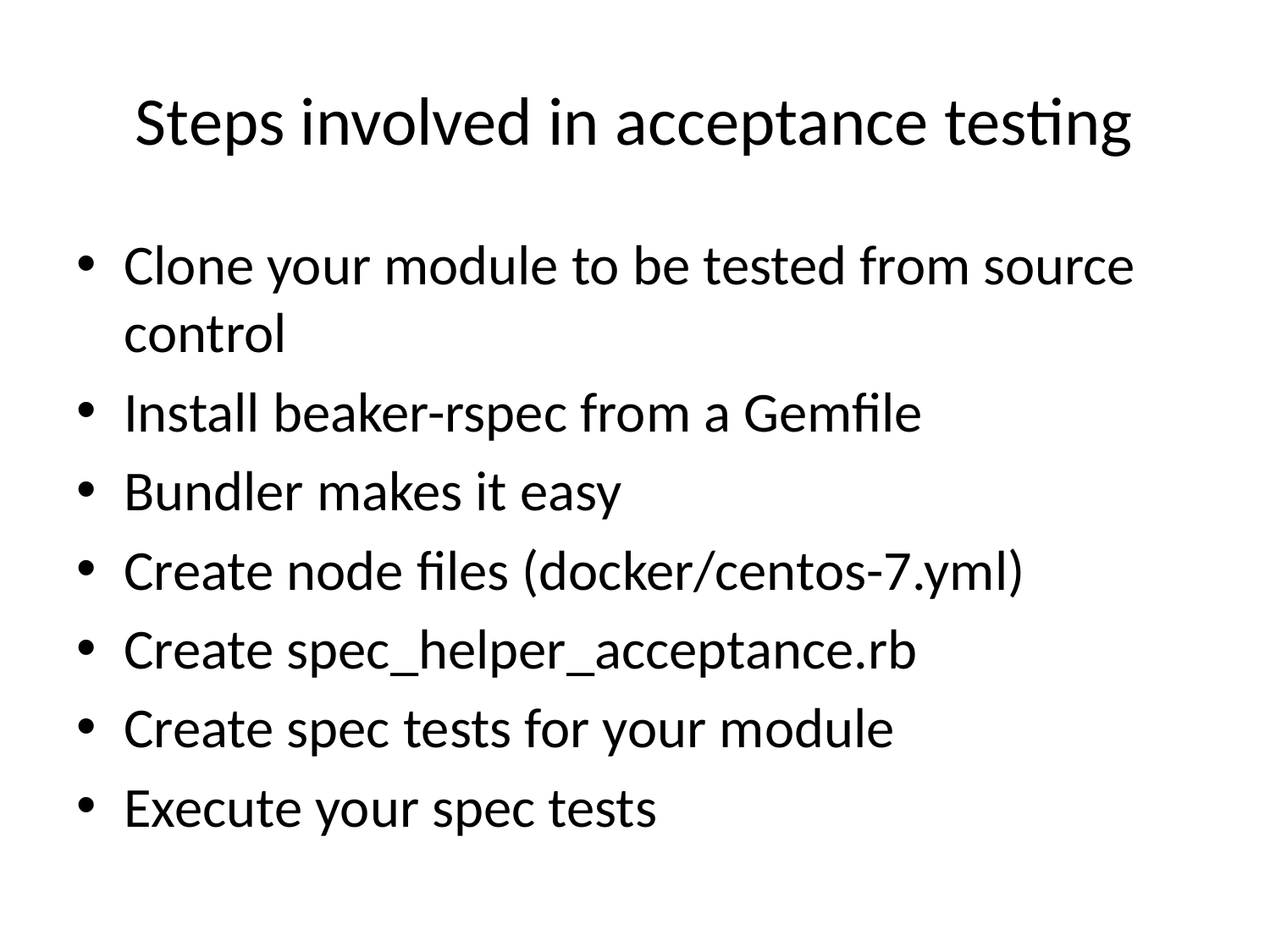

# Steps involved in acceptance testing
Clone your module to be tested from source control
Install beaker-rspec from a Gemfile
Bundler makes it easy
Create node files (docker/centos-7.yml)
Create spec_helper_acceptance.rb
Create spec tests for your module
Execute your spec tests